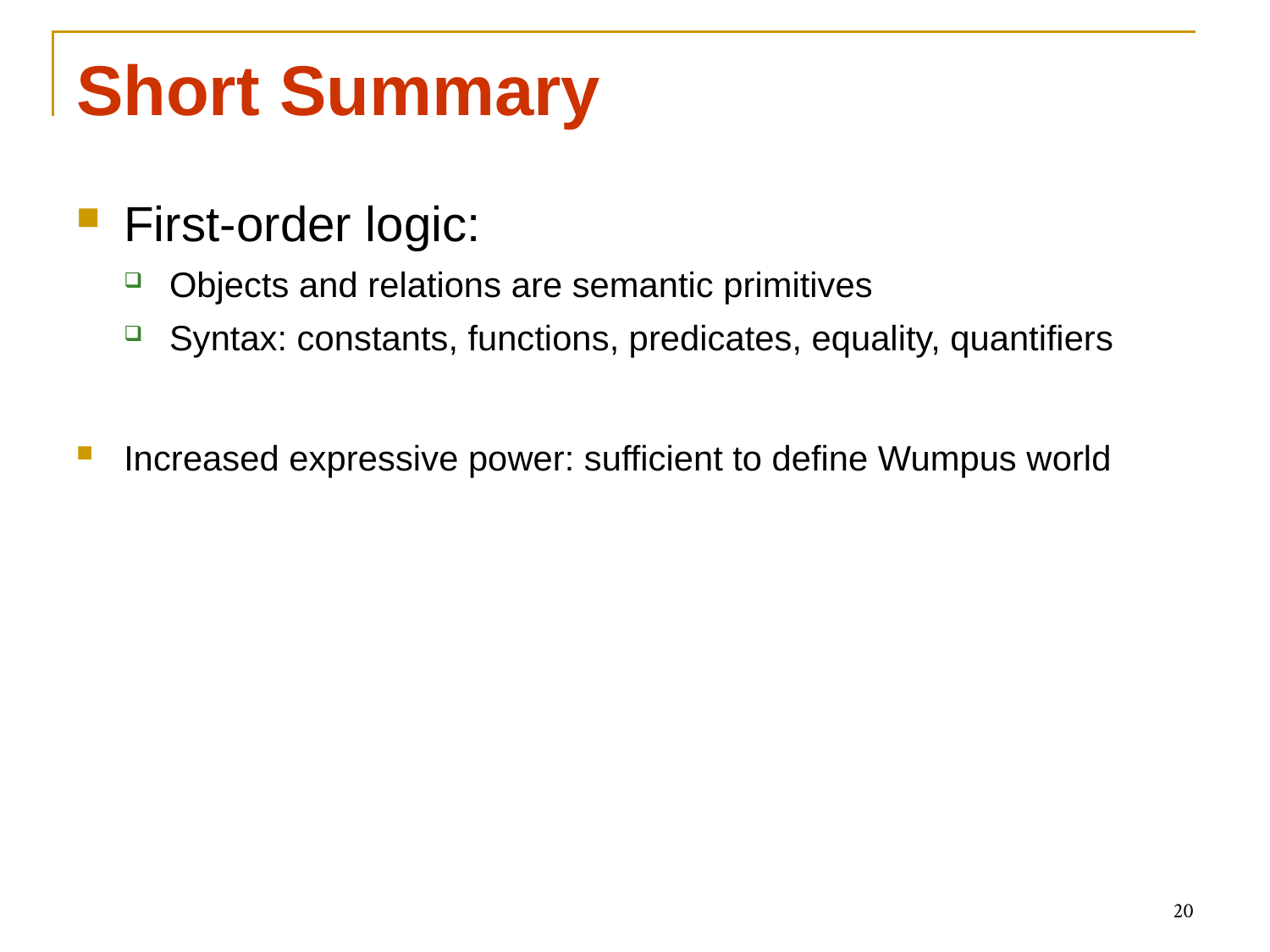

# Short Summary
First-order logic:
Objects and relations are semantic primitives
Syntax: constants, functions, predicates, equality, quantifiers

Increased expressive power: sufficient to define Wumpus world

20